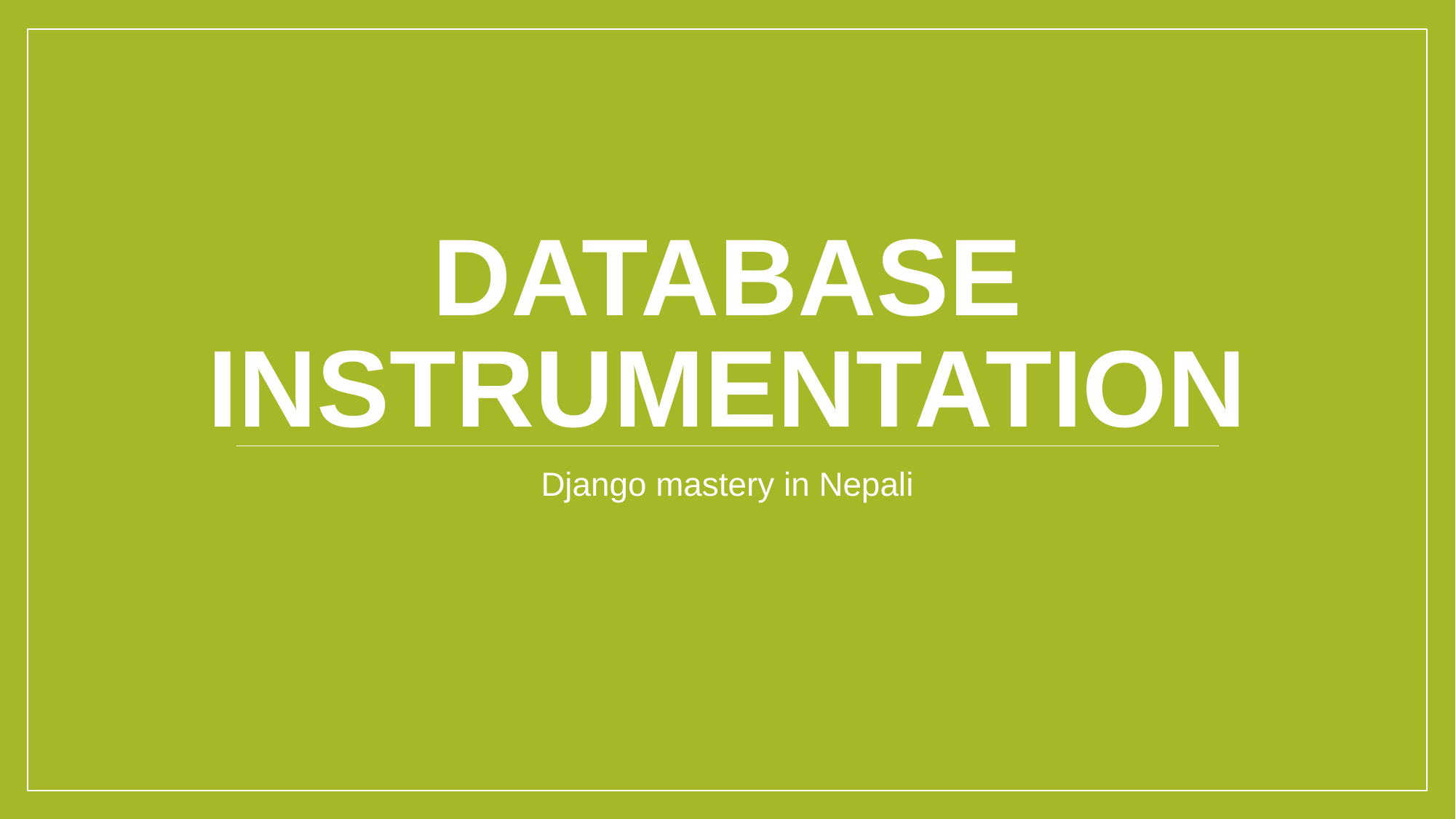

# Database Instrumentation
Django mastery in Nepali